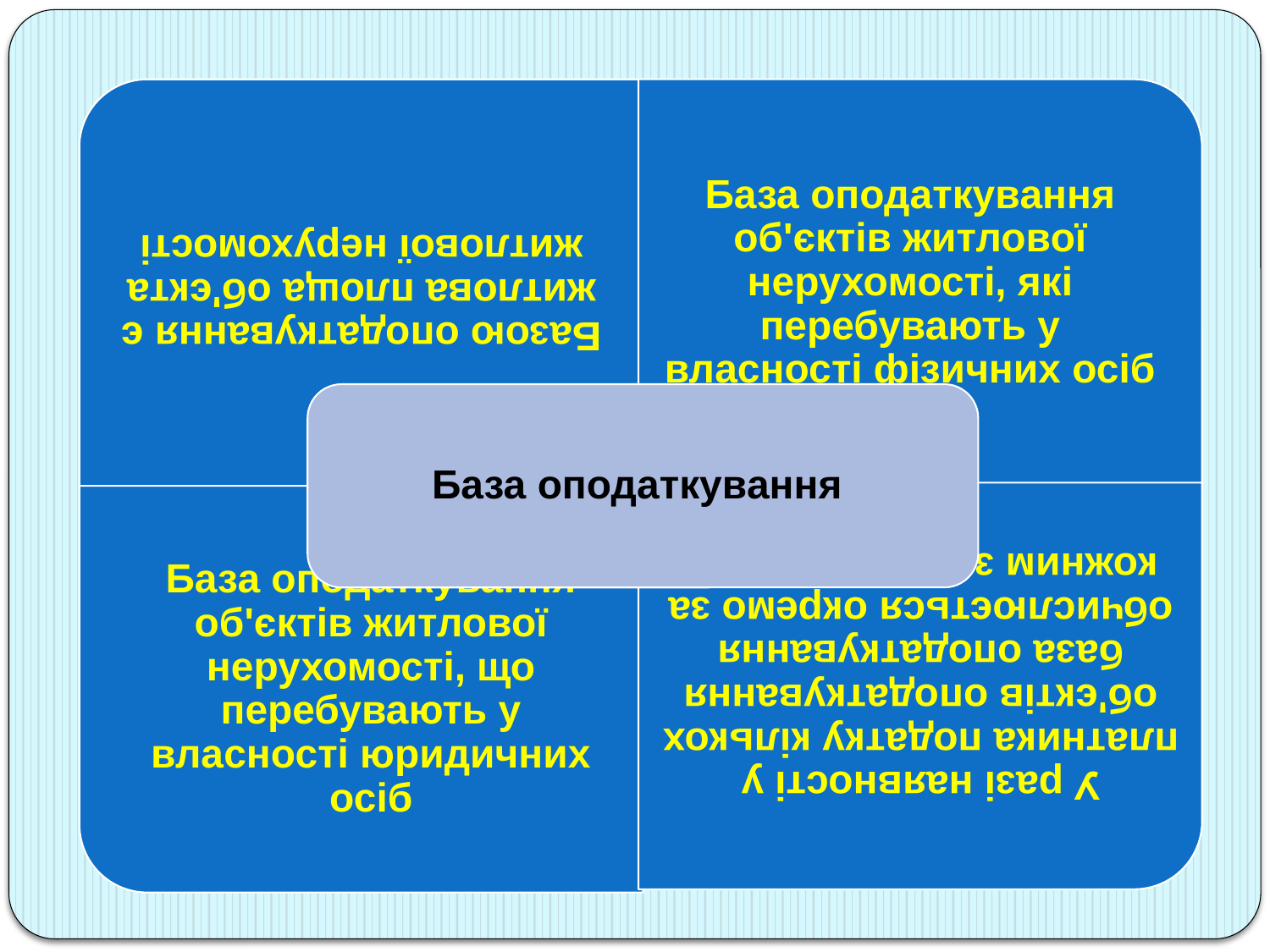

Базою оподаткування є житлова площа об'єкта житлової нерухомості
База оподаткування об'єктів житлової нерухомості, які перебувають у власності фізичних осіб
База оподаткування об'єктів житлової нерухомості, що перебувають у власності юридичних осіб
У разі наявності у платника податку кількох об'єктів оподаткування база оподаткування обчислюється окремо за кожним з таких об'єктів
База оподаткування